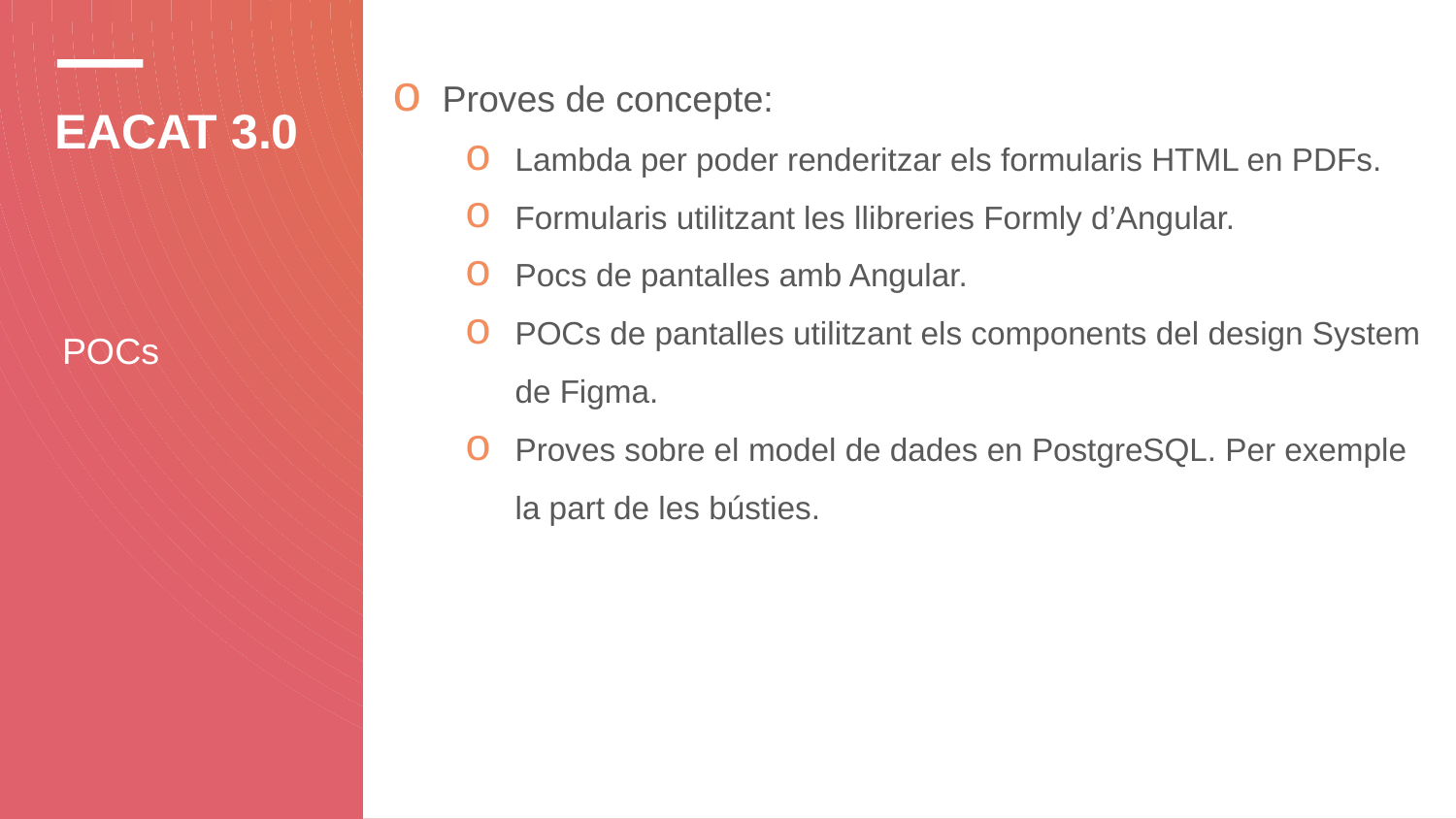

Proves de concepte:
Lambda per poder renderitzar els formularis HTML en PDFs.
Formularis utilitzant les llibreries Formly d’Angular.
Pocs de pantalles amb Angular.
POCs de pantalles utilitzant els components del design System de Figma.
Proves sobre el model de dades en PostgreSQL. Per exemple la part de les bústies.

# EACAT 3.0
POCs